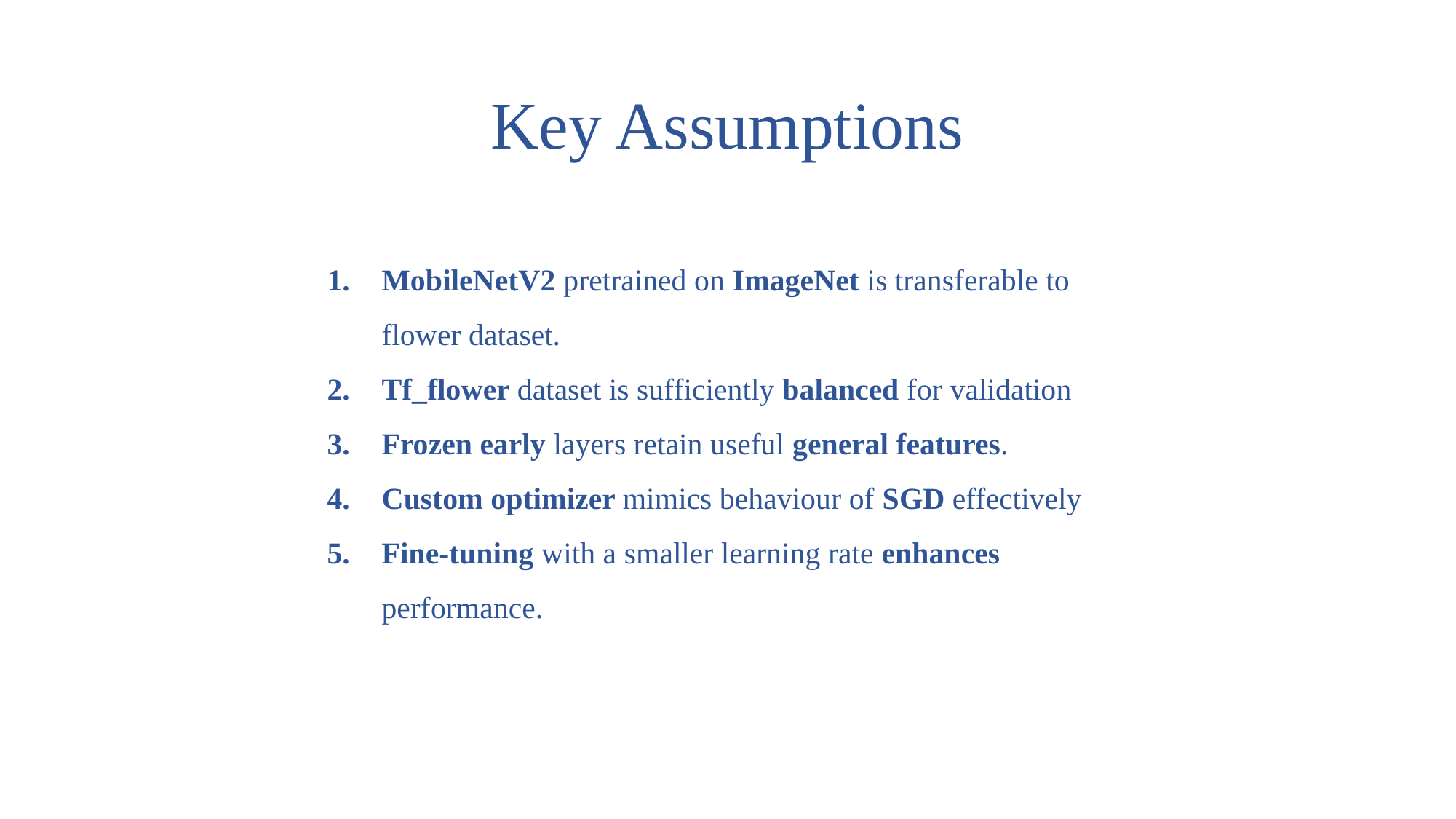

# Key Assumptions
MobileNetV2 pretrained on ImageNet is transferable to flower dataset.
Tf_flower dataset is sufficiently balanced for validation
Frozen early layers retain useful general features.
Custom optimizer mimics behaviour of SGD effectively
Fine-tuning with a smaller learning rate enhances performance.